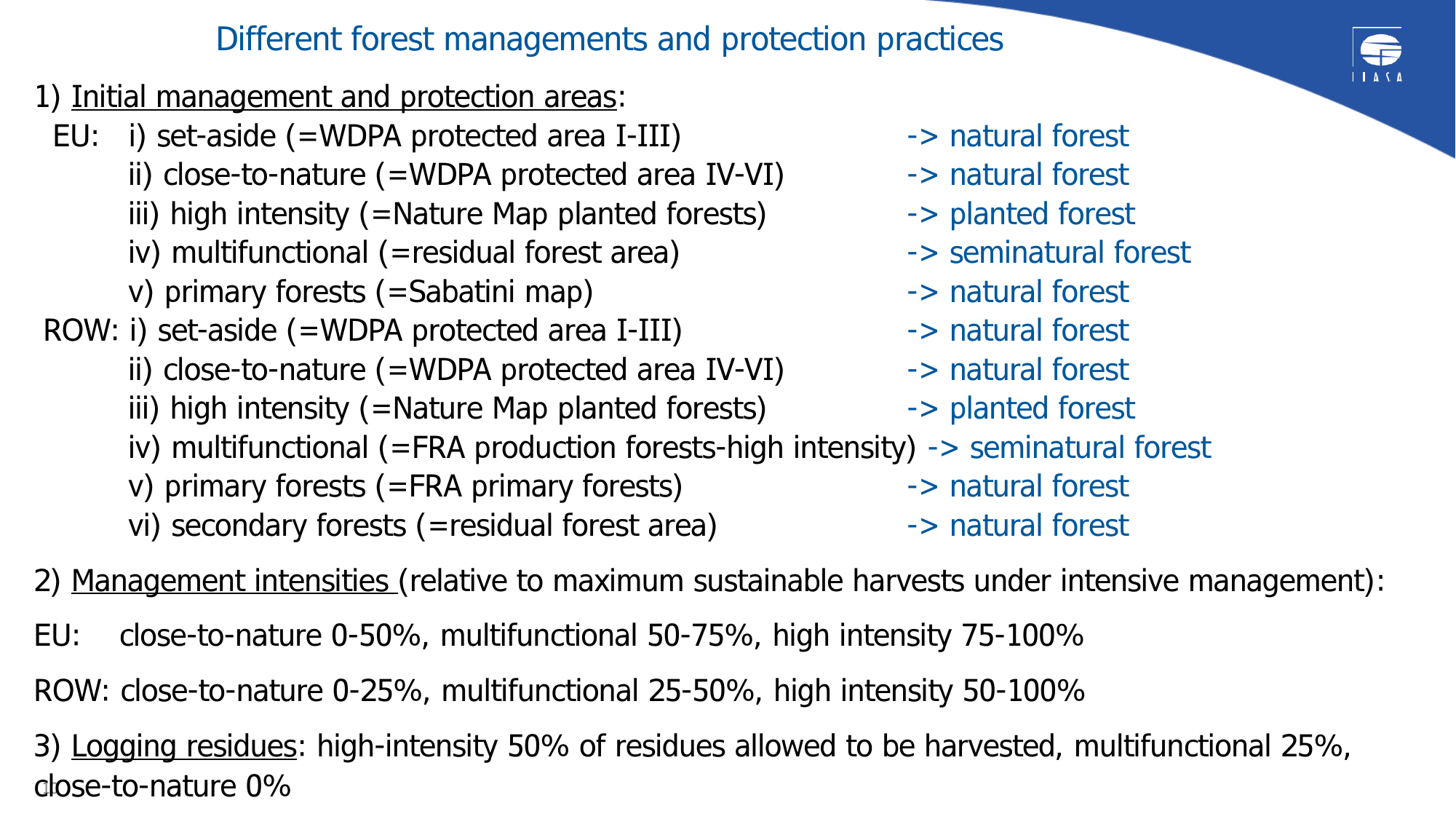

# Different forest managements and protection practices
1) Initial management and protection areas:
  EU:   i) set-aside (=WDPA protected area I-III)            		-> natural forest
          ii) close-to-nature (=WDPA protected area IV-VI)  	-> natural forest
          iii) high intensity (=Nature Map planted forests)         	-> planted forest
          iv) multifunctional (=residual forest area)             	-> seminatural forest
          v) primary forests (=Sabatini map)                     		-> natural forest
 ROW: i) set-aside (=WDPA protected area I-III)                	-> natural forest
          ii) close-to-nature (=WDPA protected area IV-VI)		-> natural forest
          iii) high intensity (=Nature Map planted forests)		-> planted forest
          iv) multifunctional (=FRA production forests-high intensity) -> seminatural forest
          v) primary forests (=FRA primary forests)  		-> natural forest
          vi) secondary forests (=residual forest area)               	-> natural forest
2) Management intensities (relative to maximum sustainable harvests under intensive management):
EU:    close-to-nature 0-50%, multifunctional 50-75%, high intensity 75-100%
ROW: close-to-nature 0-25%, multifunctional 25-50%, high intensity 50-100%
3) Logging residues: high-intensity 50% of residues allowed to be harvested, multifunctional 25%, close-to-nature 0%

10